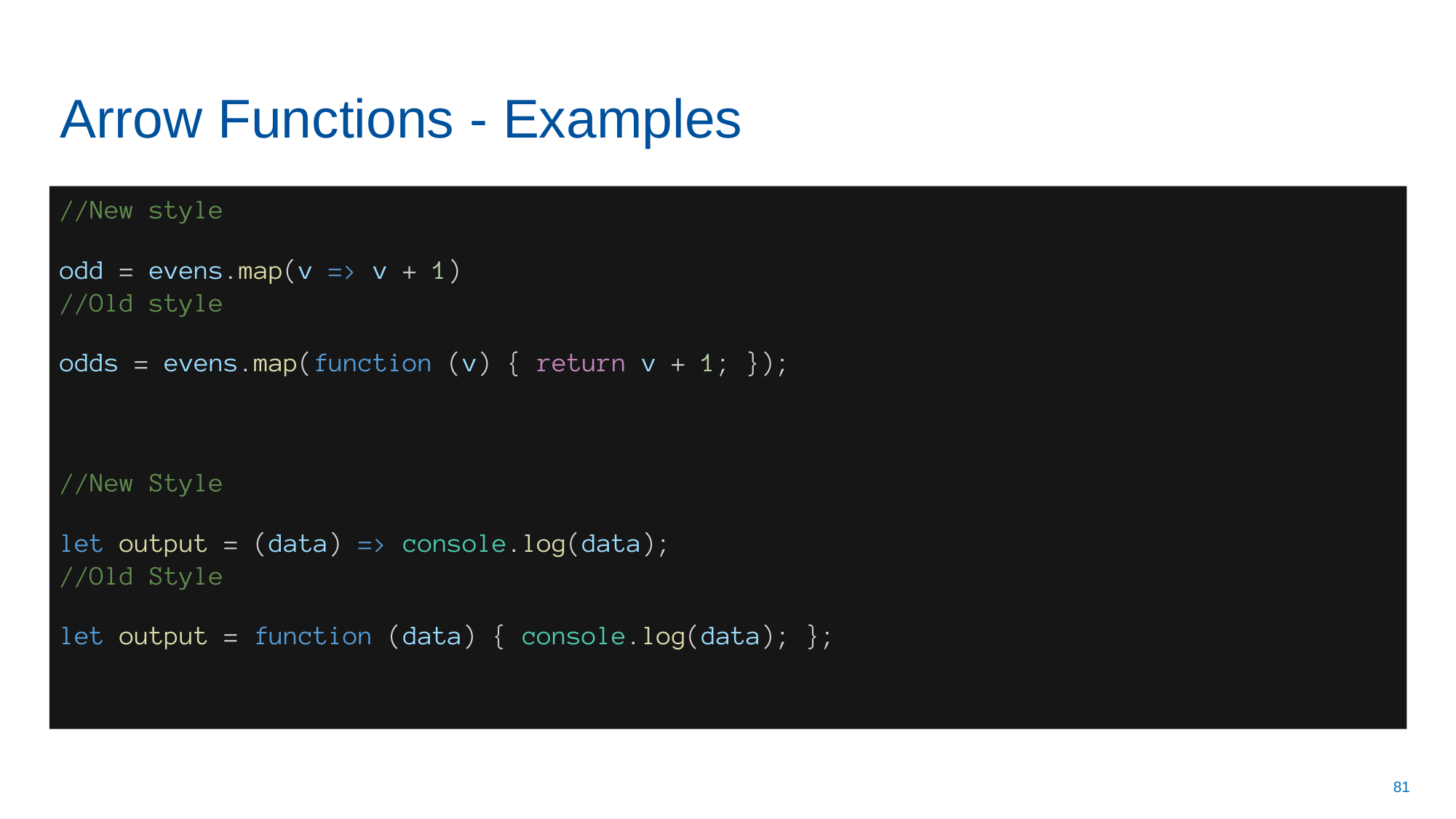

# Arrow Functions - Examples

//New style
odd = evens.map(v => v + 1)
//Old style
odds = evens.map(function (v) { return v + 1; });

//New Style
let output = (data) => console.log(data);
//Old Style
let output = function (data) { console.log(data); };